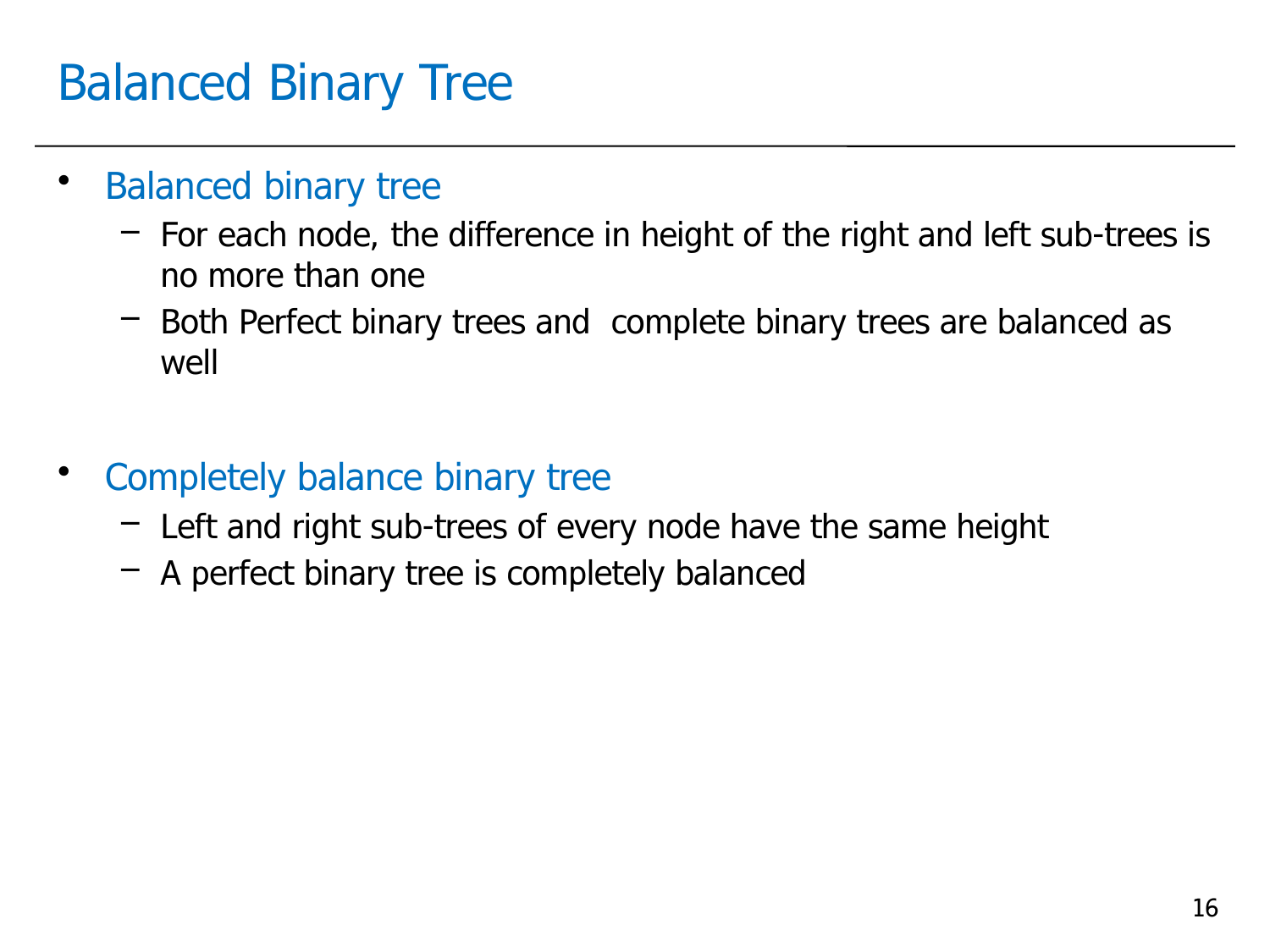

# Balanced Binary Tree
Balanced binary tree
For each node, the difference in height of the right and left sub-trees is no more than one
Both Perfect binary trees and  complete binary trees are balanced as well

Completely balance binary tree
Left and right sub-trees of every node have the same height
A perfect binary tree is completely balanced

16